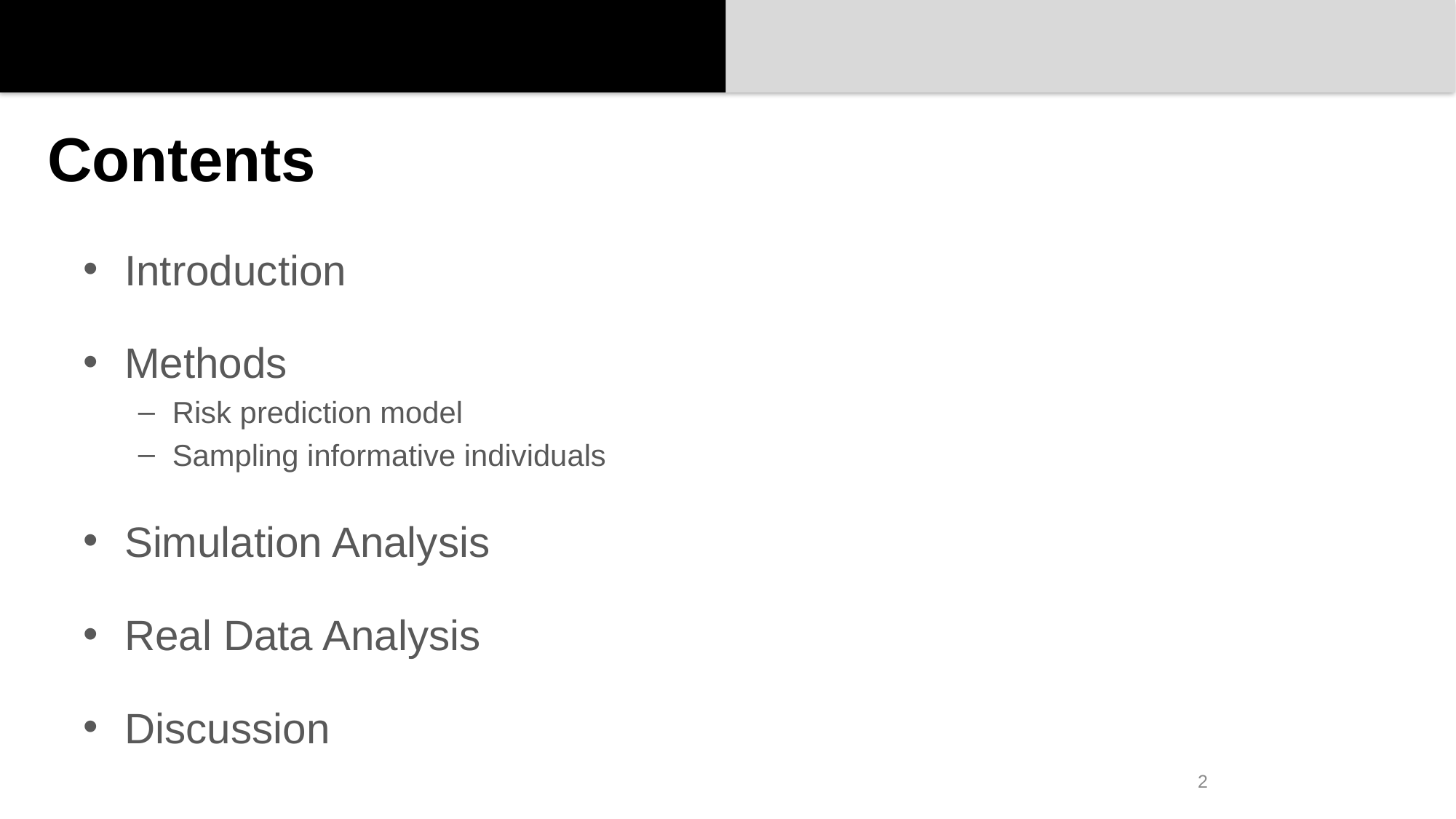

# Contents
Introduction

Methods
Risk prediction model
Sampling informative individuals

Simulation Analysis

Real Data Analysis

Discussion
2